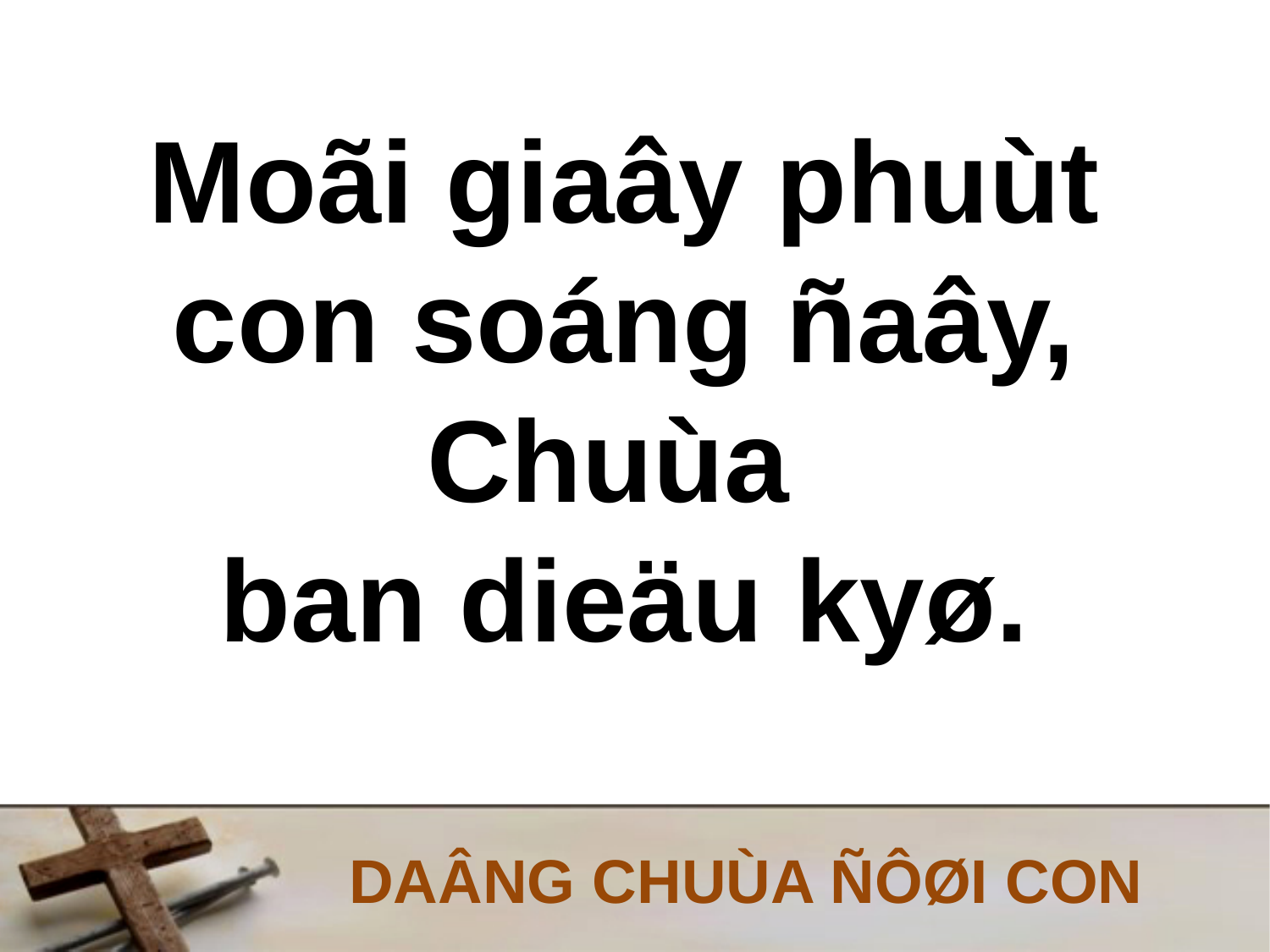

# Moãi giaây phuùt con soáng ñaây, Chuùa ban dieäu kyø.
DAÂNG CHUÙA ÑÔØI CON